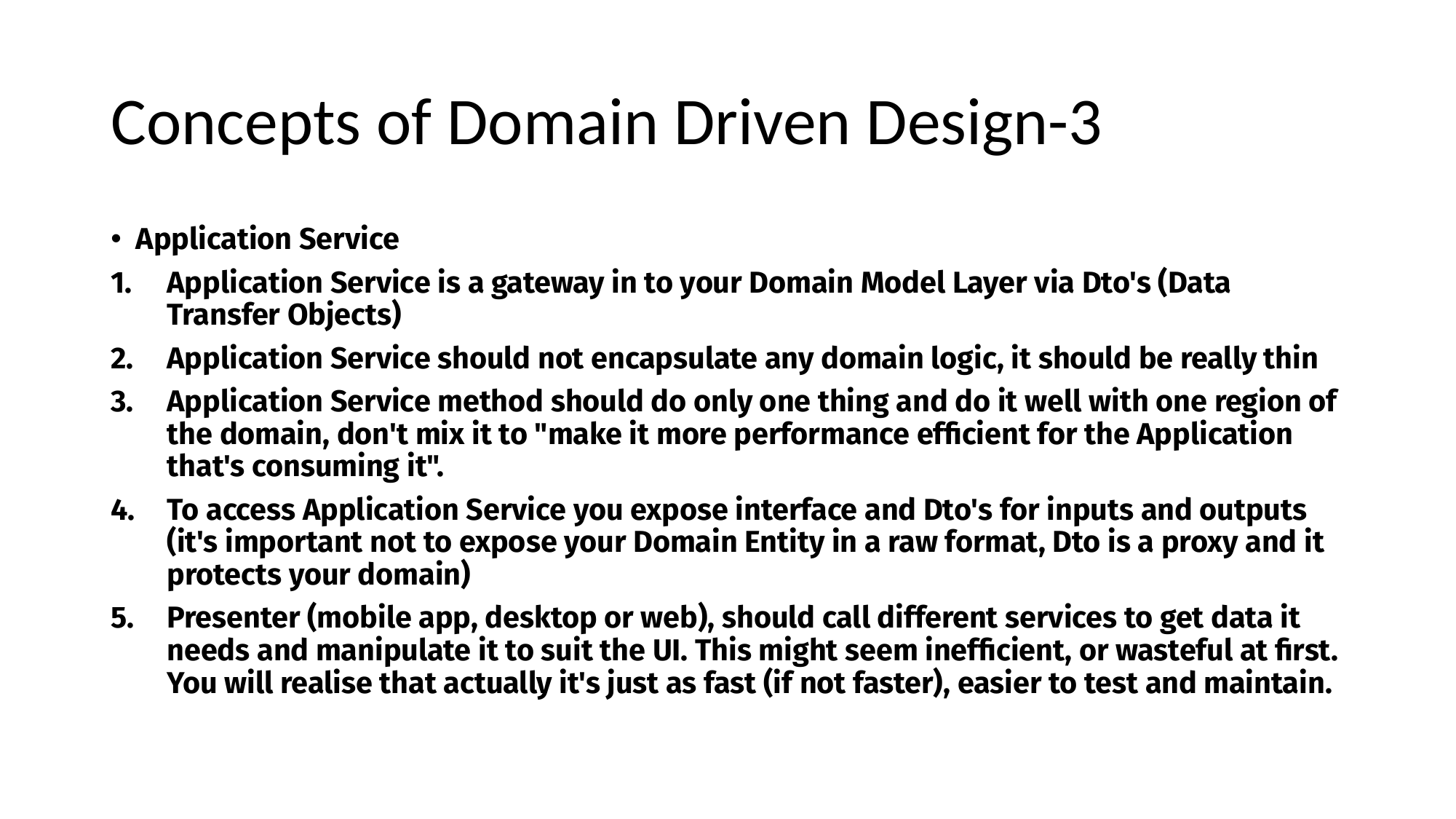

# Concepts of Domain Driven Design-3
Application Service
Application Service is a gateway in to your Domain Model Layer via Dto's (Data Transfer Objects)
Application Service should not encapsulate any domain logic, it should be really thin
Application Service method should do only one thing and do it well with one region of the domain, don't mix it to "make it more performance efficient for the Application that's consuming it".
To access Application Service you expose interface and Dto's for inputs and outputs (it's important not to expose your Domain Entity in a raw format, Dto is a proxy and it protects your domain)
Presenter (mobile app, desktop or web), should call different services to get data it needs and manipulate it to suit the UI. This might seem inefficient, or wasteful at first. You will realise that actually it's just as fast (if not faster), easier to test and maintain.